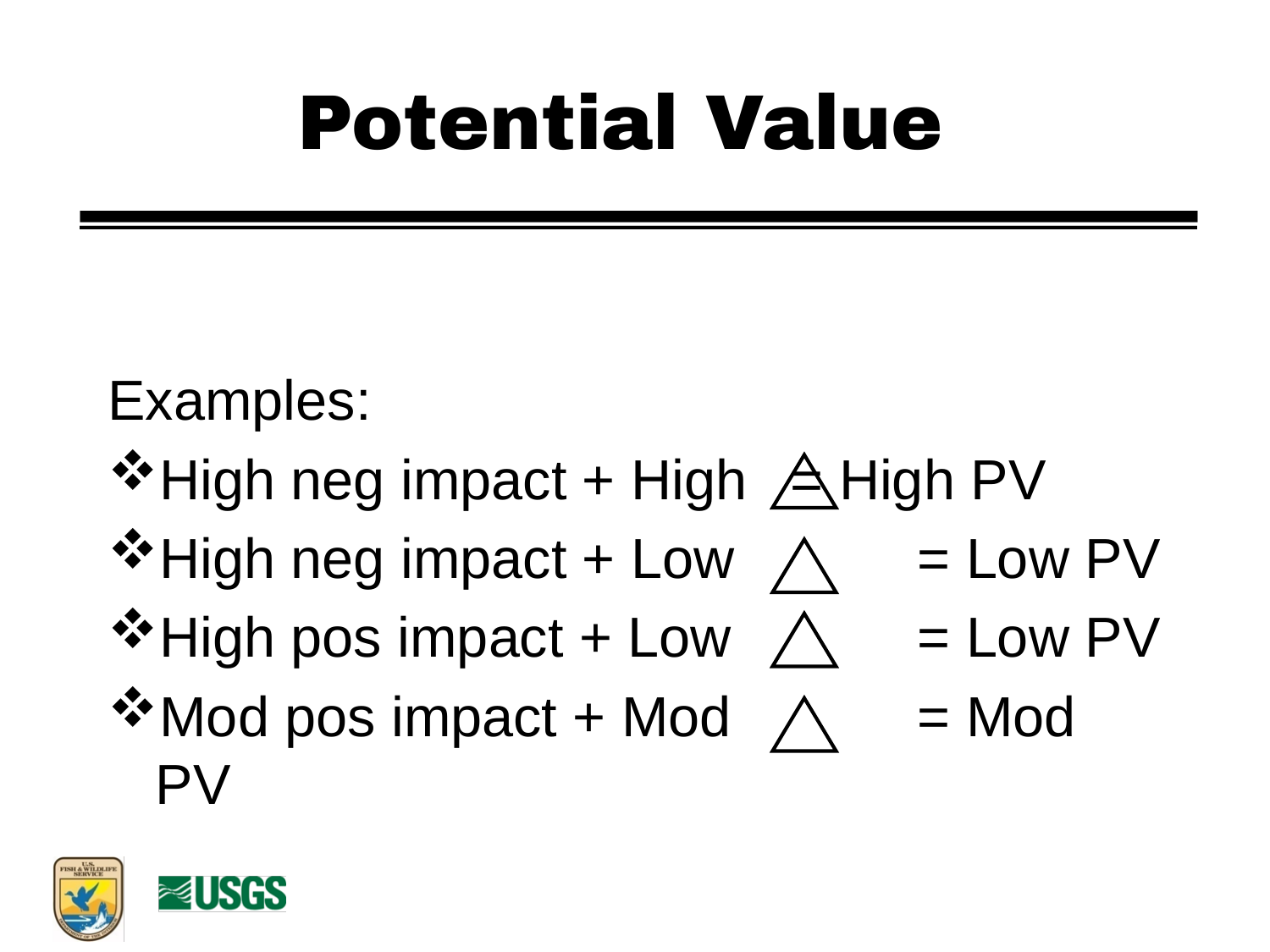

# Potential Value

Examples:
High neg impact + High	= High PV
High neg impact + Low		= Low PV
High pos impact + Low		= Low PV
Mod pos impact + Mod		= Mod PV